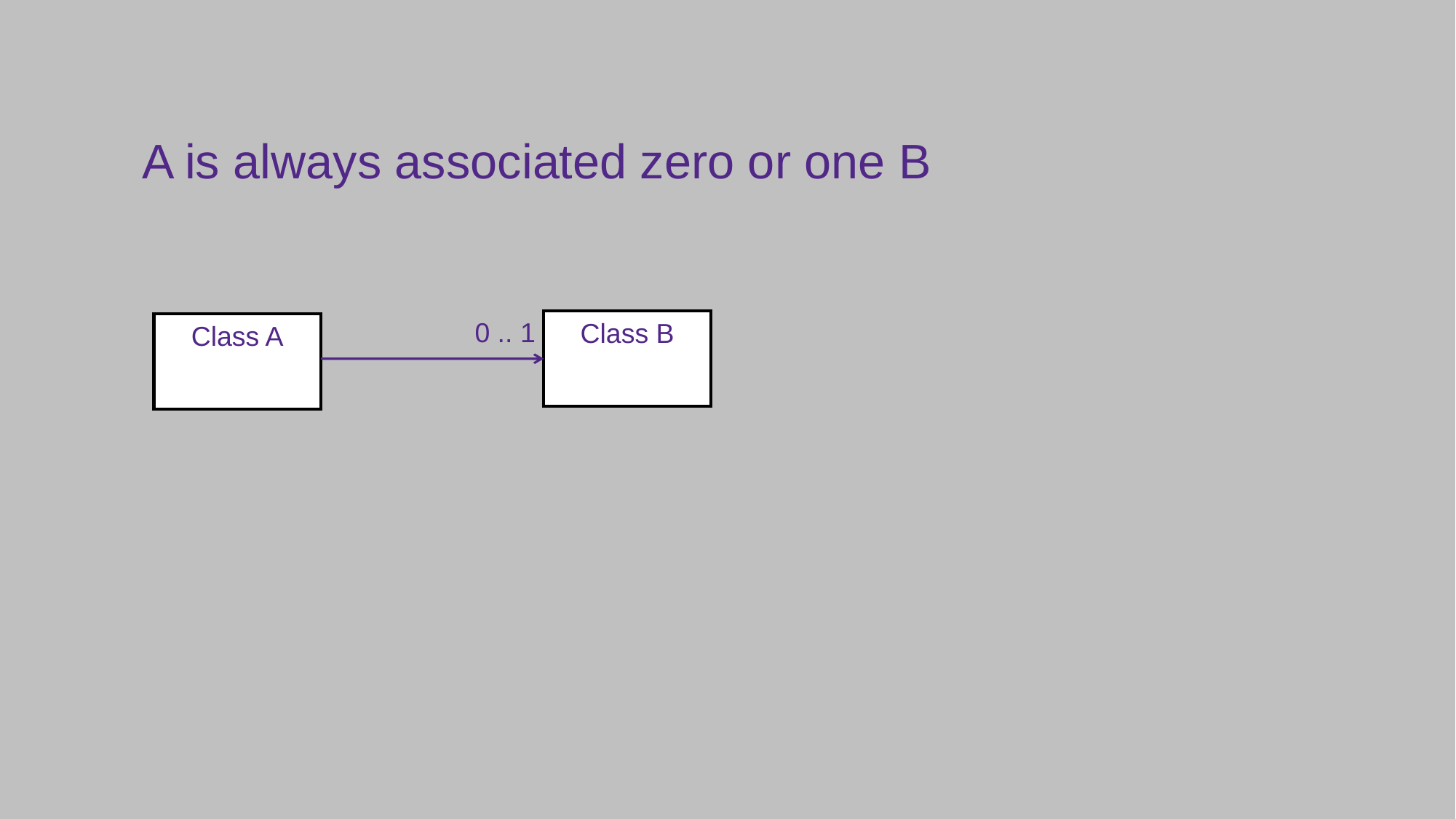

A is always associated zero or one B
0 .. 1
Class B
Class A